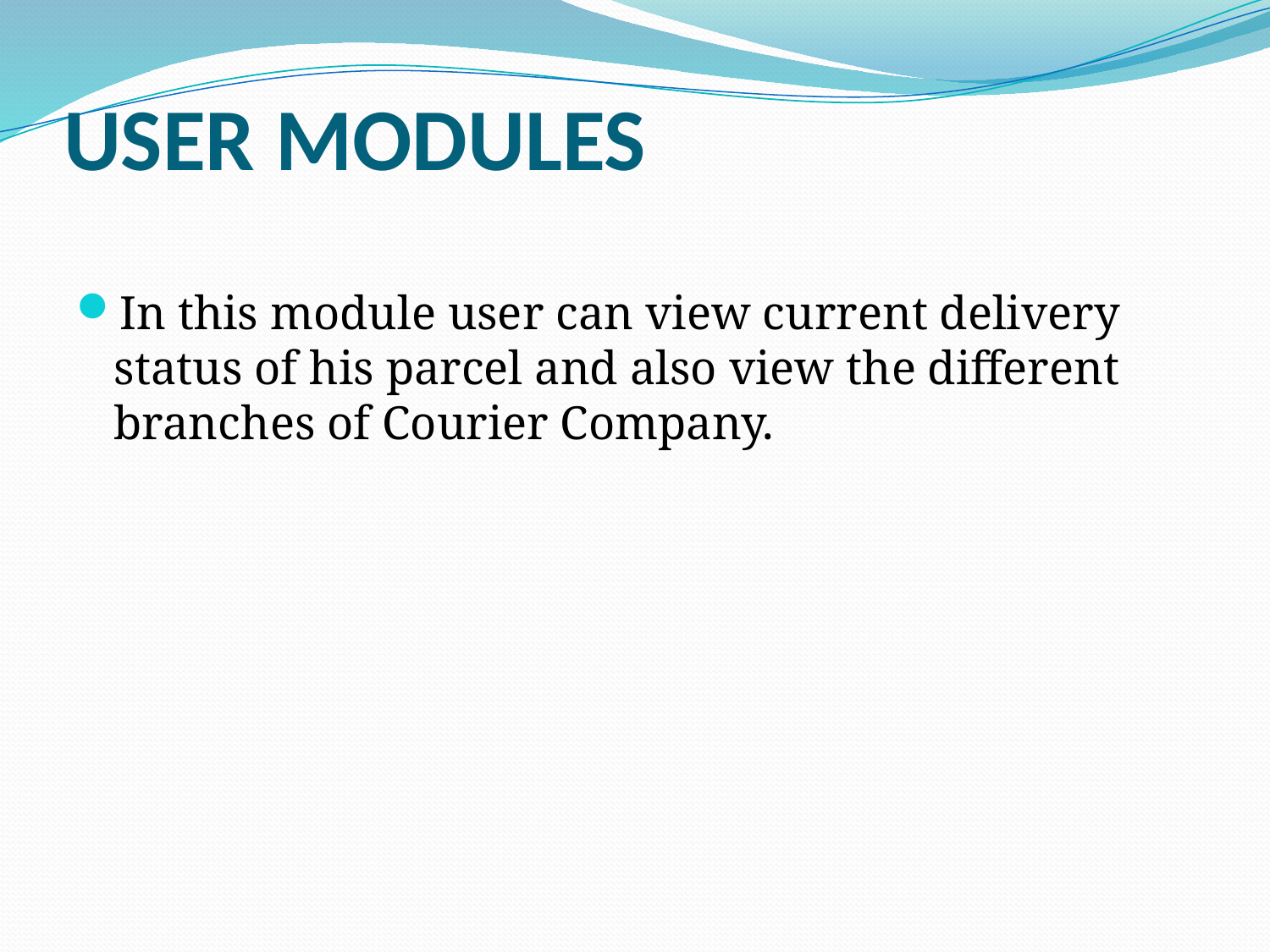

# USER MODULES
In this module user can view current delivery status of his parcel and also view the different branches of Courier Company.